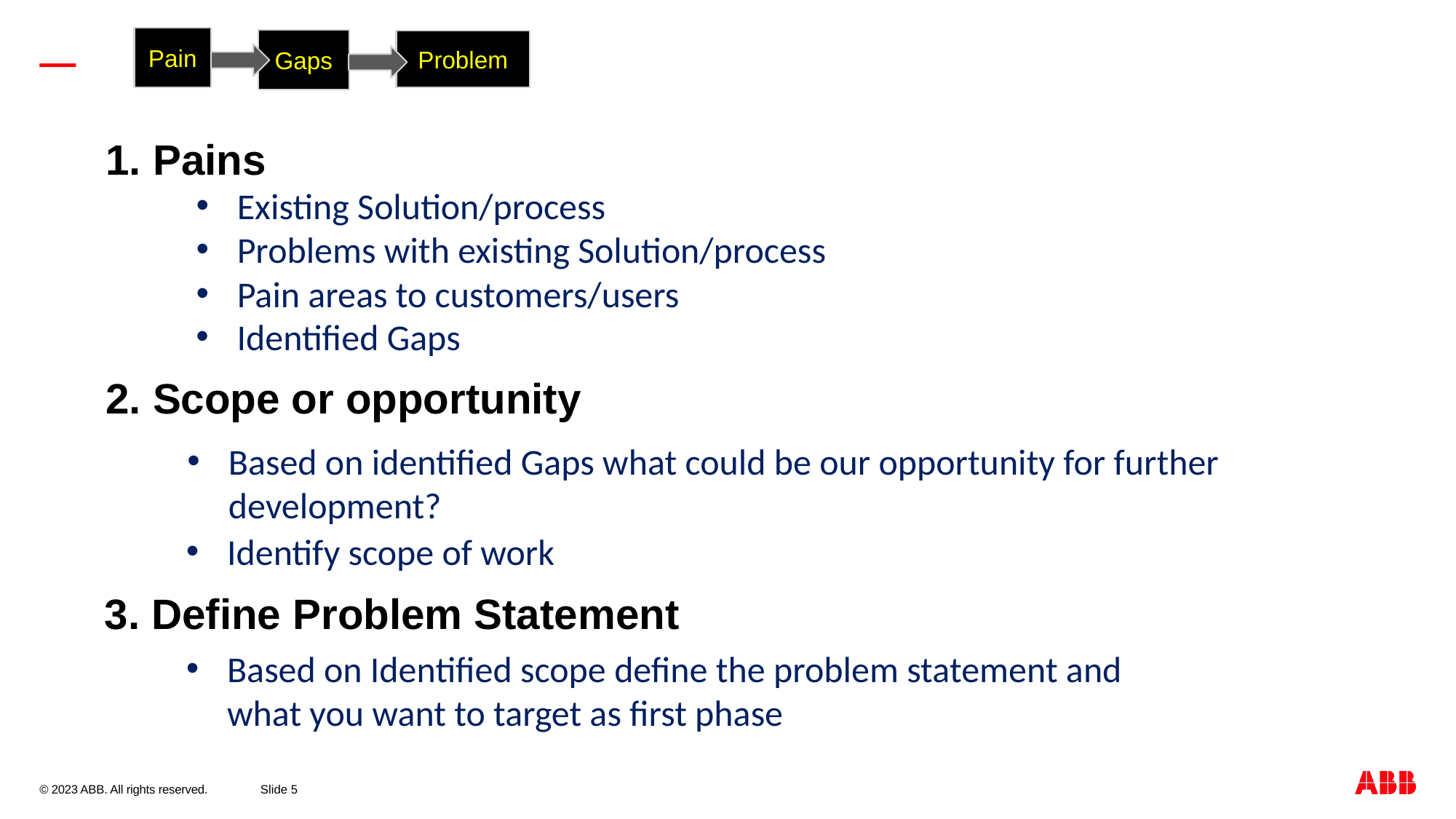

Pain
Gaps
Problem

# 1. Pains
Existing Solution/process
Problems with existing Solution/process
Pain areas to customers/users
Identified Gaps
2. Scope or opportunity
Based on identified Gaps what could be our opportunity for further development?
Identify scope of work
3. Define Problem Statement
Based on Identified scope define the problem statement and what you want to target as first phase
November 7, 2023
Slide 5